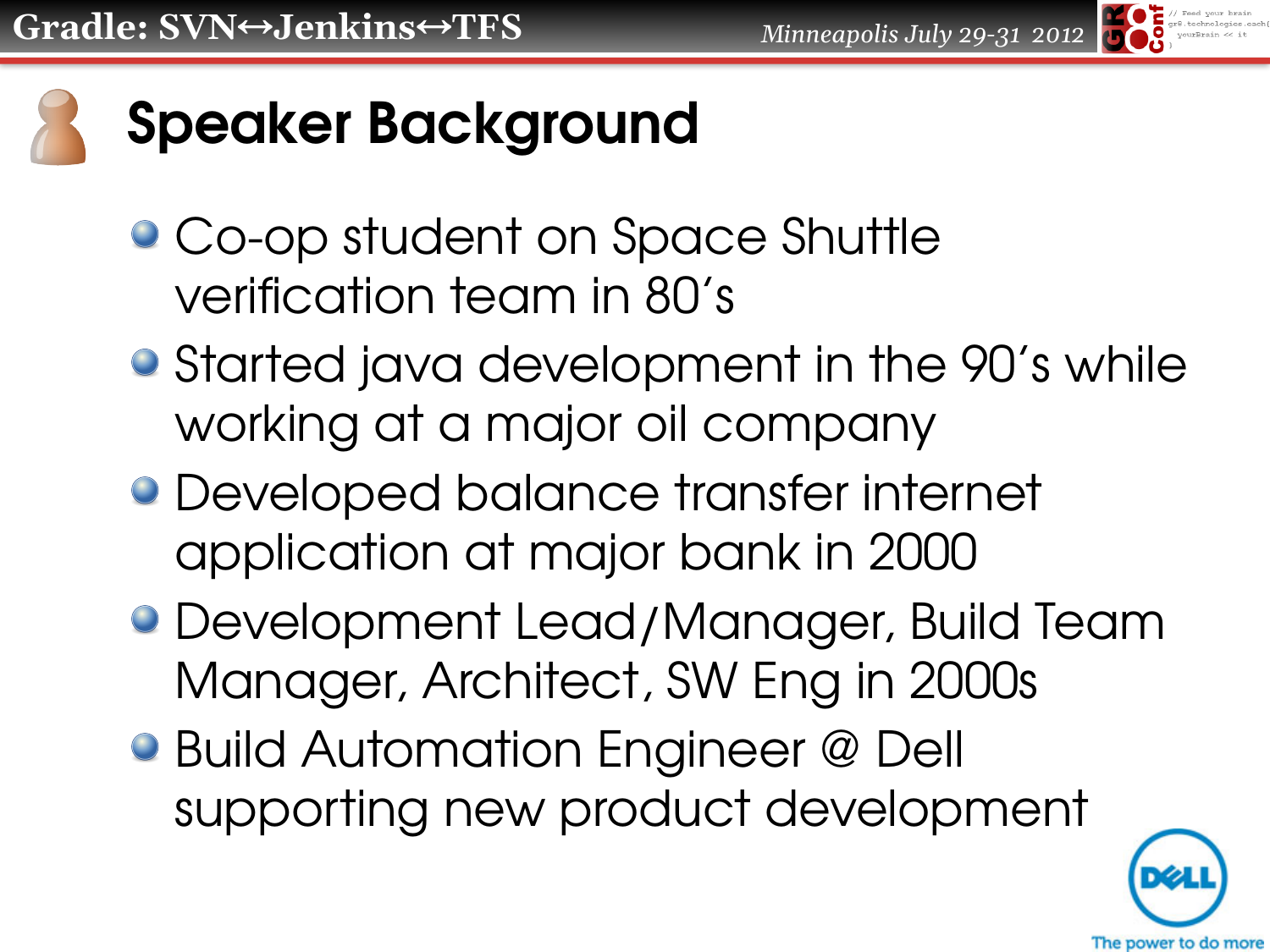

# Speaker Background
Co-op student on Space Shuttle verification team in 80’s
Started java development in the 90’s while working at a major oil company
Developed balance transfer internet application at major bank in 2000
Development Lead/Manager, Build Team Manager, Architect, SW Eng in 2000s
Build Automation Engineer @ Dell supporting new product development